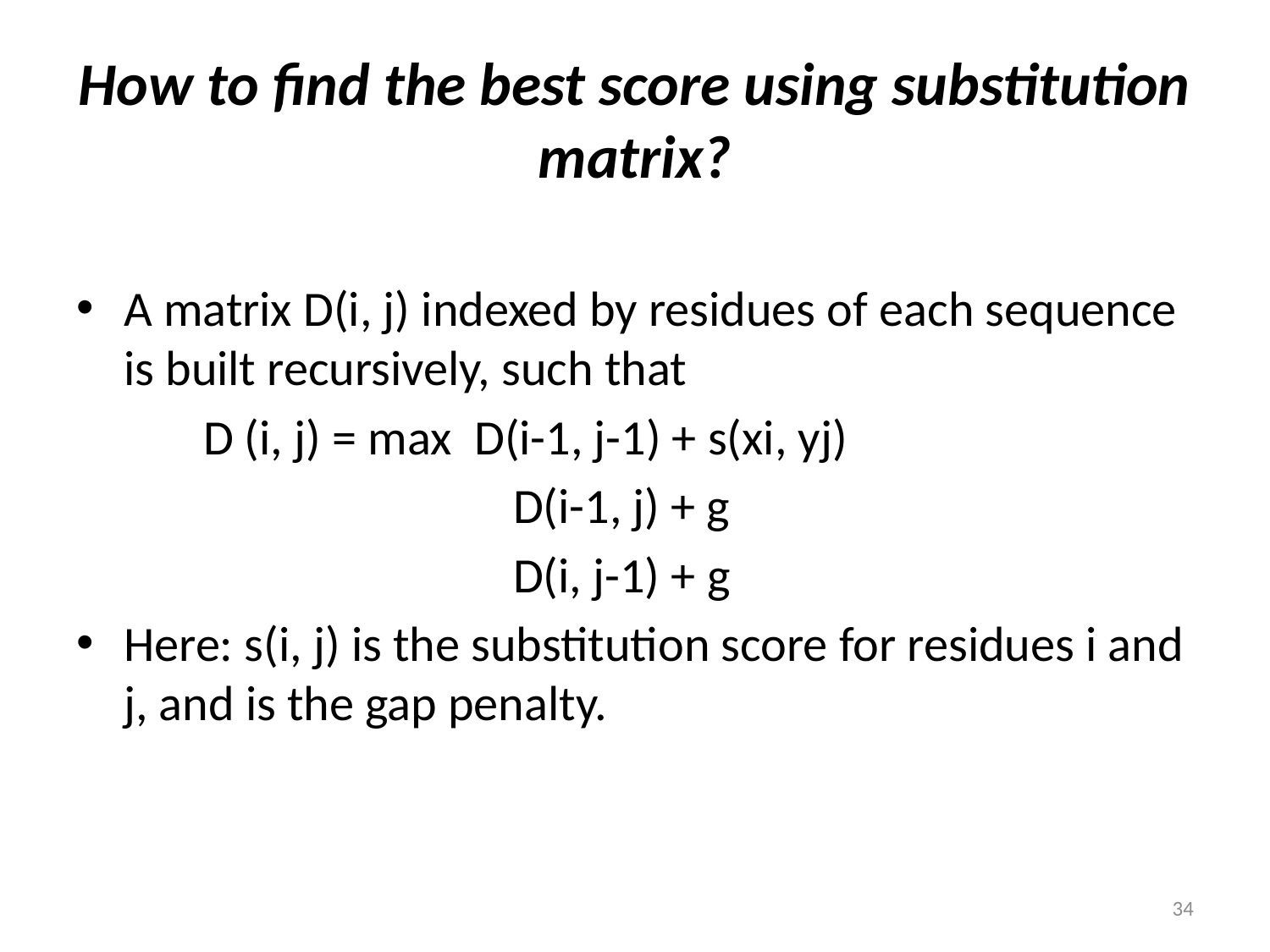

# How to find the best score using substitution matrix?
A matrix D(i, j) indexed by residues of each sequence is built recursively, such that
	D (i, j) = max  D(i-1, j-1) + s(xi, yj)
			     D(i-1, j) + g
			     D(i, j-1) + g
Here: s(i, j) is the substitution score for residues i and j, and is the gap penalty.

34